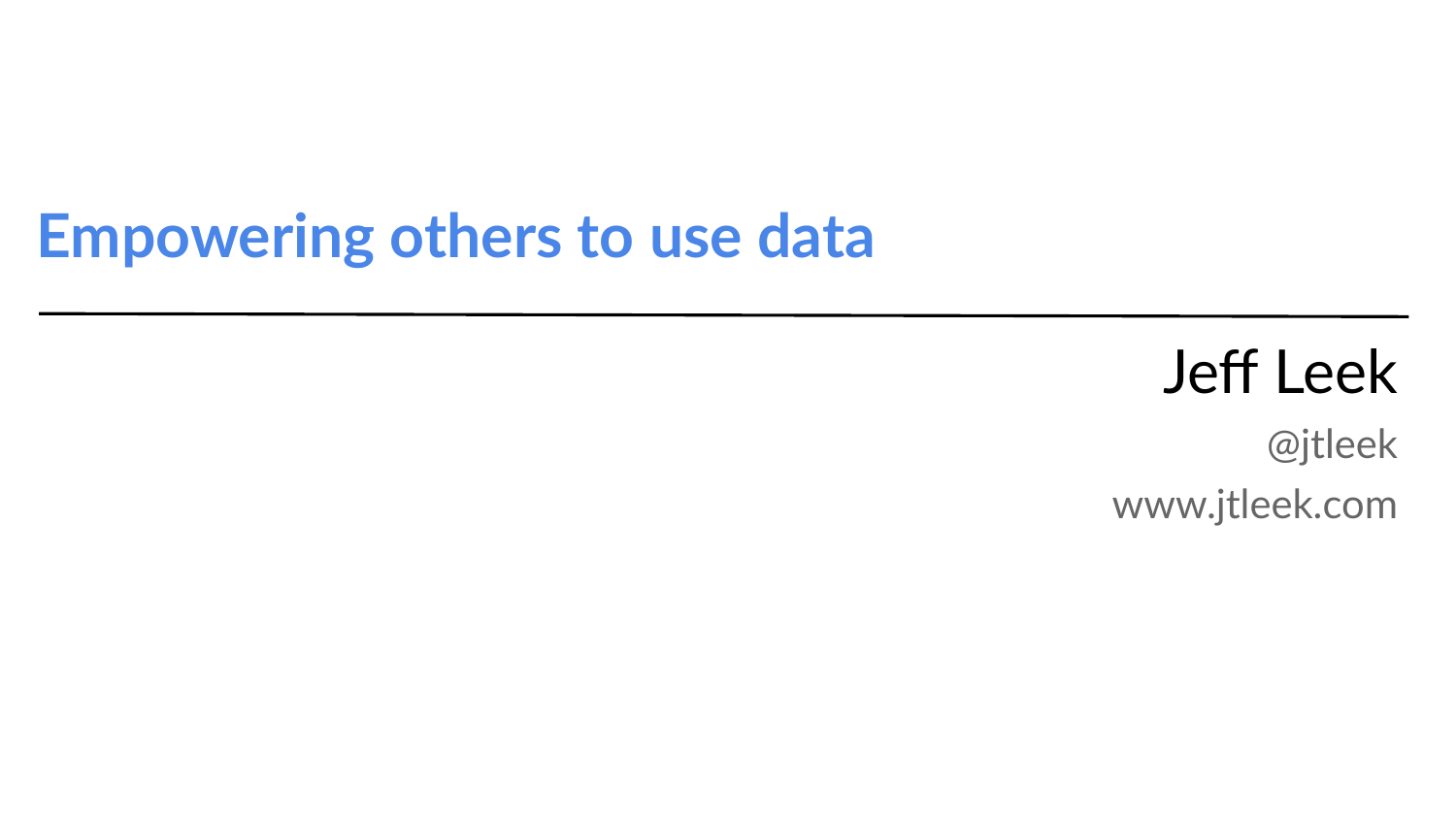

# Empowering others to use data
Jeff Leek
@jtleek
www.jtleek.com